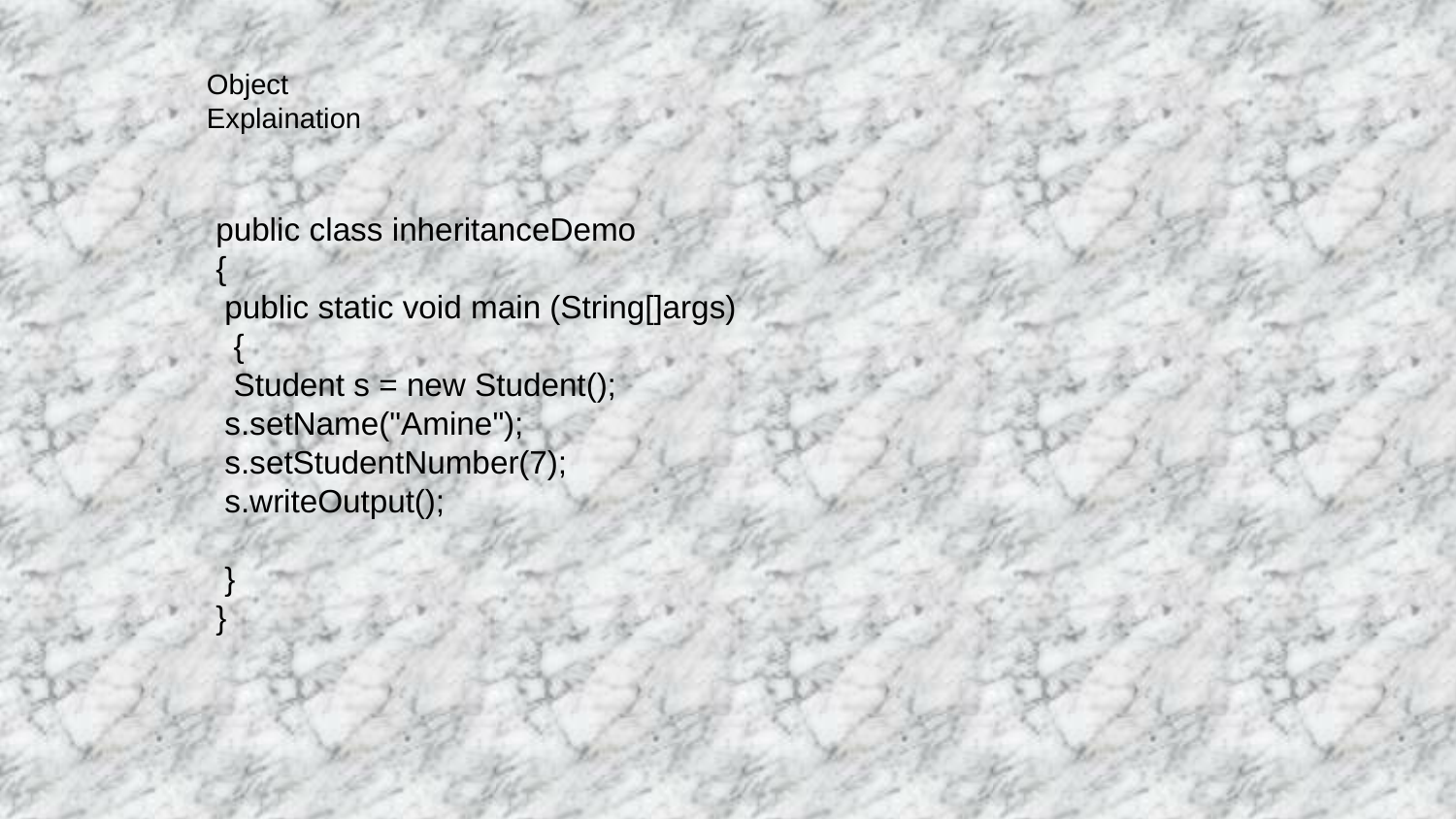

Object Explaination
 public class inheritanceDemo
 {
  public static void main (String[]args)
   {
   Student s = new Student();
  s.setName("Amine");
  s.setStudentNumber(7);
  s.writeOutput();

  }
 }